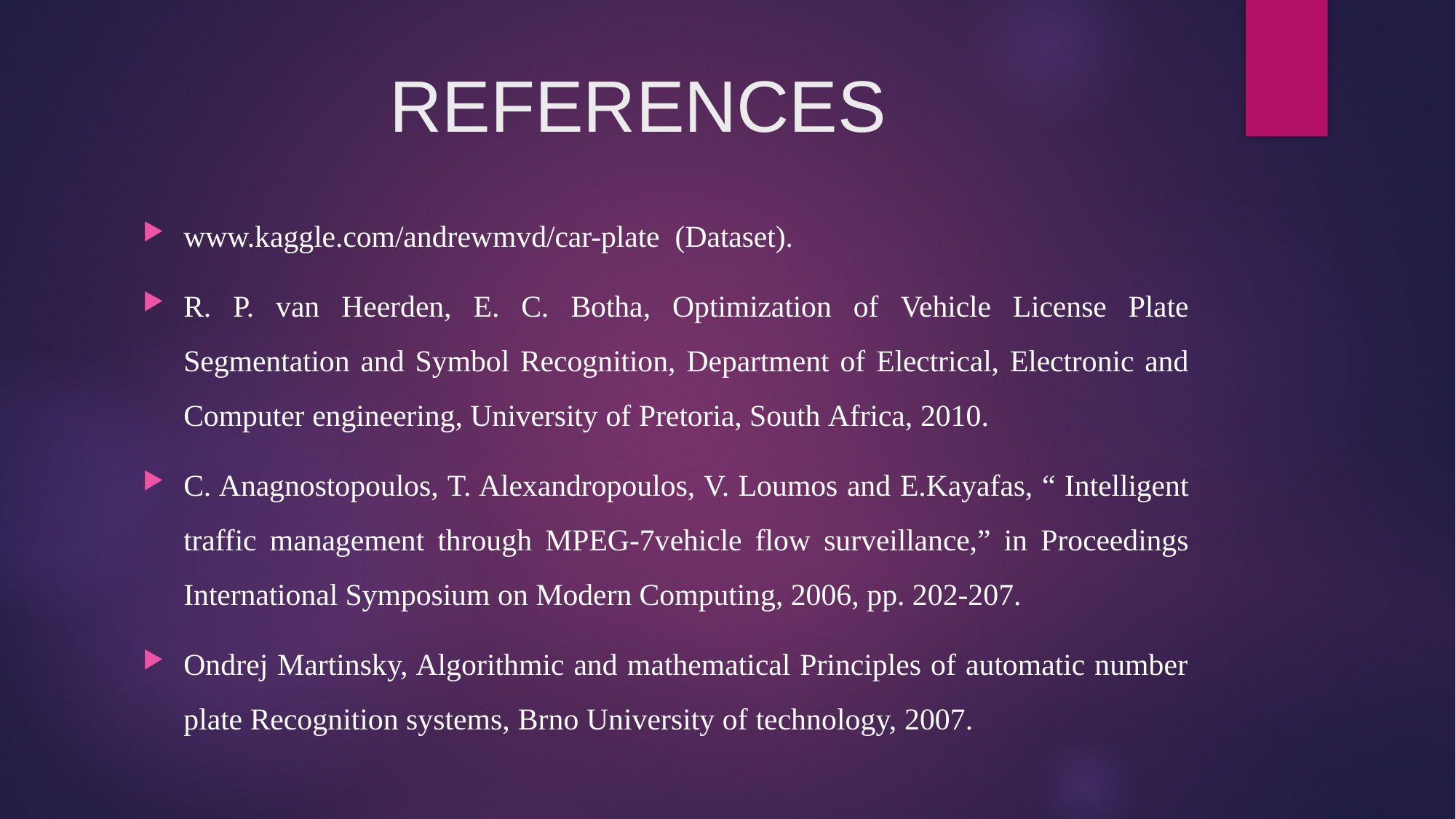

# REFERENCES
www.kaggle.com/andrewmvd/car-plate  (Dataset).
R. P. van Heerden, E. C. Botha, Optimization of Vehicle License Plate Segmentation and Symbol Recognition, Department of Electrical, Electronic and Computer engineering, University of Pretoria, South Africa, 2010.
C. Anagnostopoulos, T. Alexandropoulos, V. Loumos and E.Kayafas, “ Intelligent traffic management through MPEG-7vehicle flow surveillance,” in Proceedings International Symposium on Modern Computing, 2006, pp. 202-207.
Ondrej Martinsky, Algorithmic and mathematical Principles of automatic number plate Recognition systems, Brno University of technology, 2007.